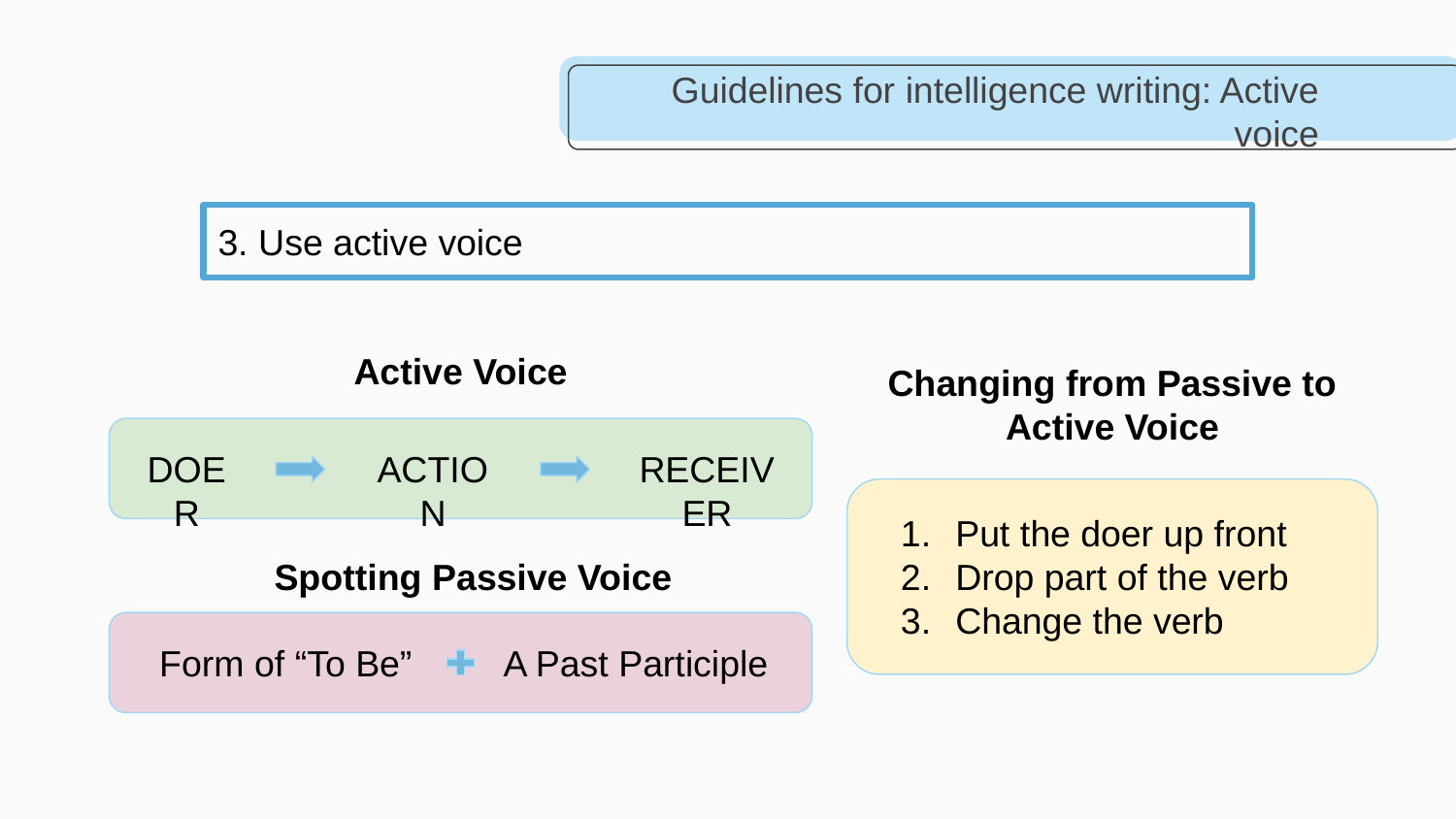

# Guidelines for intelligence writing: Active voice
3. Use active voice
Active Voice
Changing from Passive to Active Voice

DOER
ACTION
RECEIVER

Put the doer up front
Drop part of the verb
Change the verb
Spotting Passive Voice

Form of “To Be”
A Past Participle